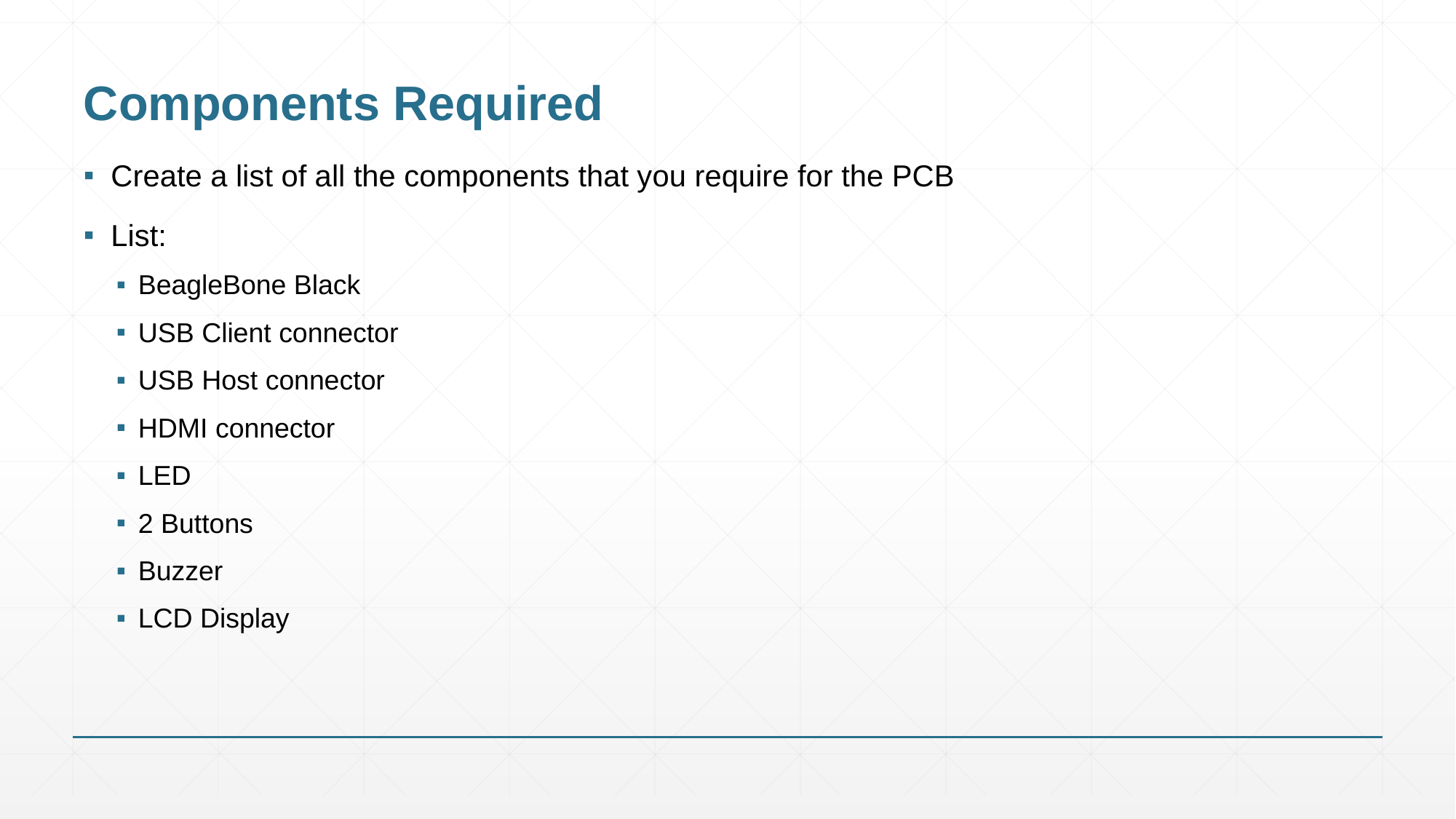

# Components Required
Create a list of all the components that you require for the PCB
List:
BeagleBone Black
USB Client connector
USB Host connector
HDMI connector
LED
2 Buttons
Buzzer
LCD Display